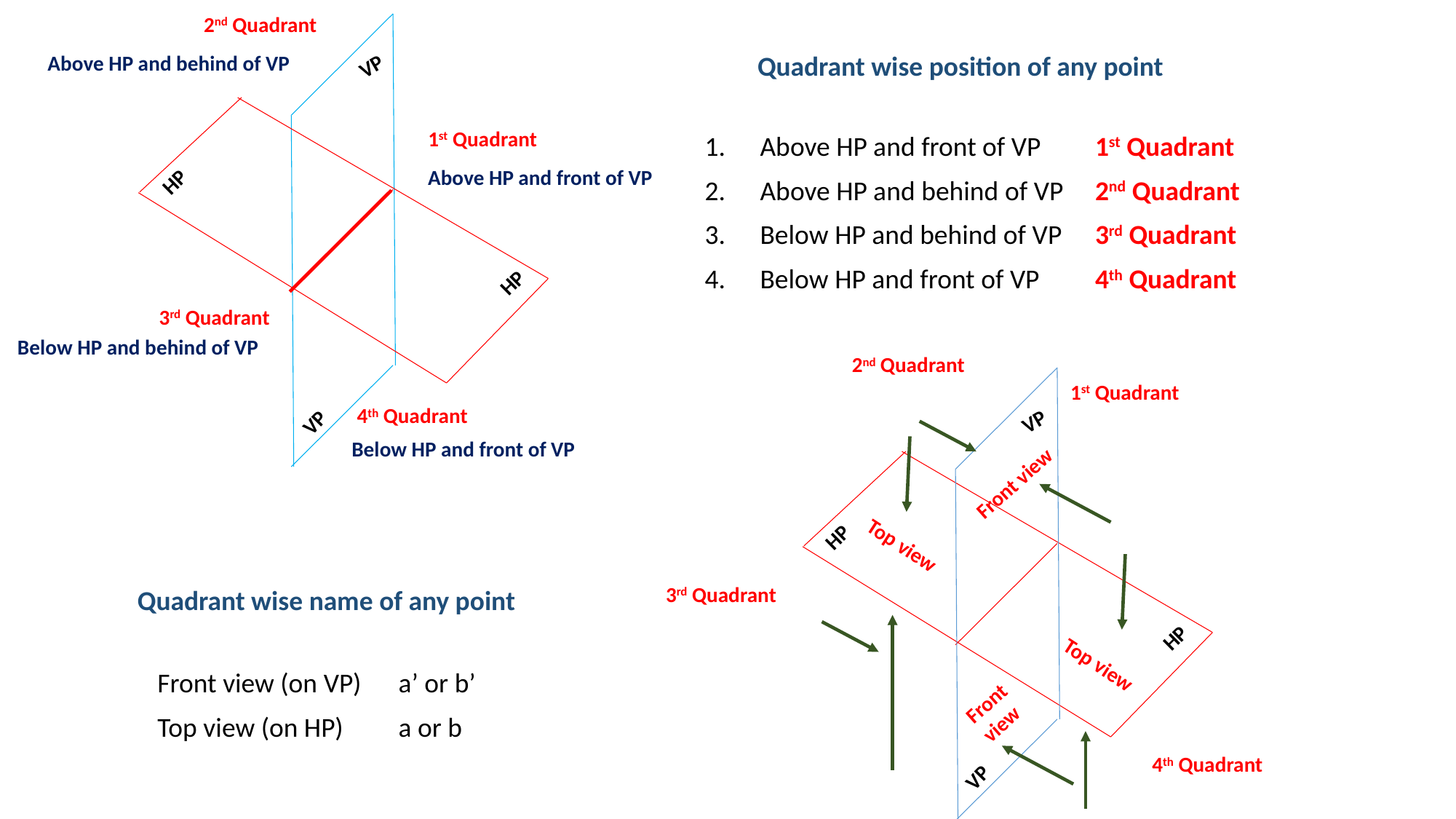

2nd Quadrant
VP
1st Quadrant
HP
HP
3rd Quadrant
4th Quadrant
VP
Quadrant wise position of any point
Above HP and behind of VP
| 1. | Above HP and front of VP | 1st Quadrant |
| --- | --- | --- |
| 2. | Above HP and behind of VP | 2nd Quadrant |
| 3. | Below HP and behind of VP | 3rd Quadrant |
| 4. | Below HP and front of VP | 4th Quadrant |
Above HP and front of VP
Below HP and behind of VP
2nd Quadrant
VP
VP
HP
HP
1st Quadrant
Below HP and front of VP
Front view
Top view
3rd Quadrant
Quadrant wise name of any point
| Front view (on VP) | a’ or b’ |
| --- | --- |
| Top view (on HP) | a or b |
Top view
Front
view
4th Quadrant